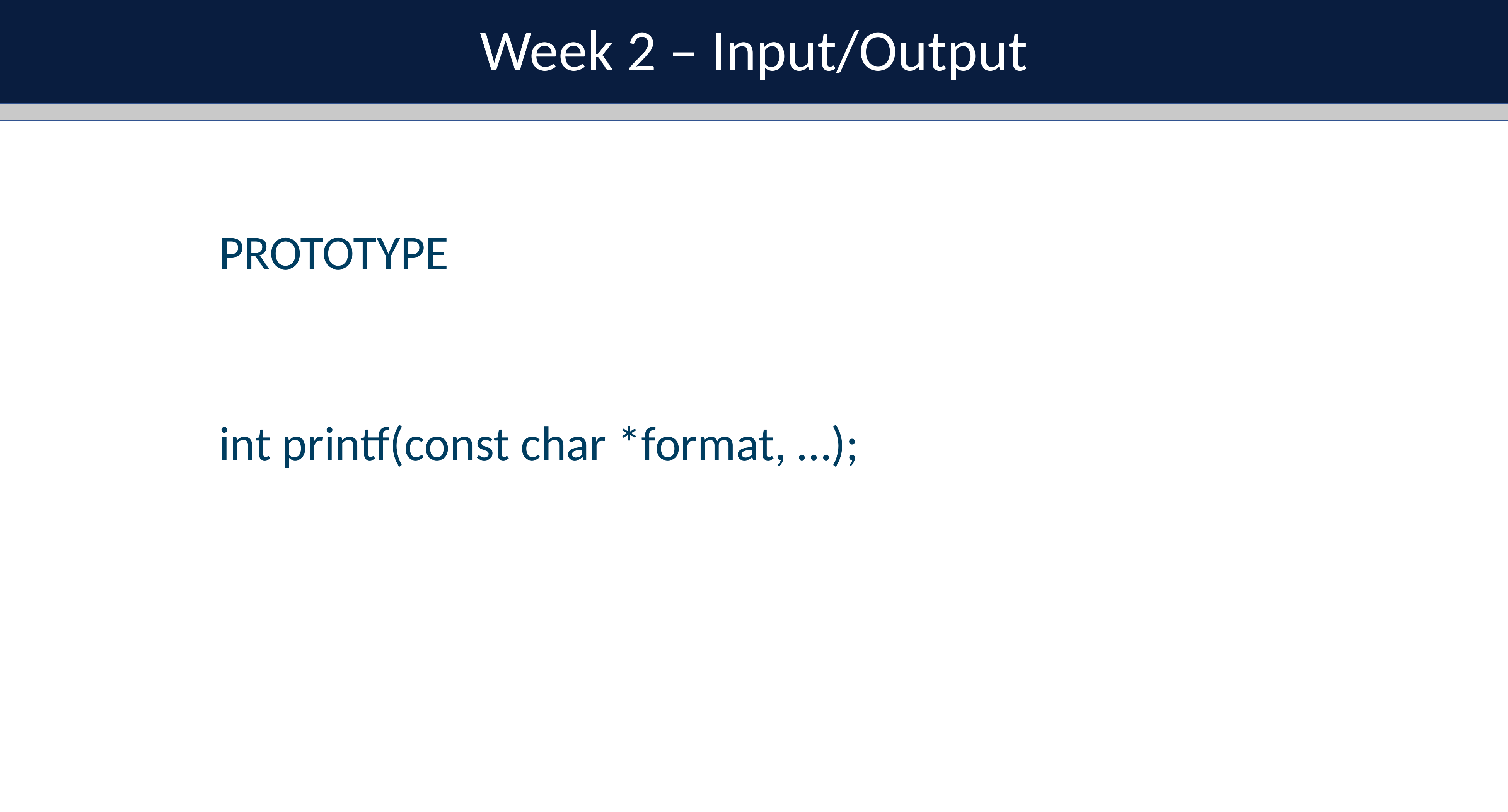

Week 2 – Input/Output

PROTOTYPE

int printf(const char *format, …);